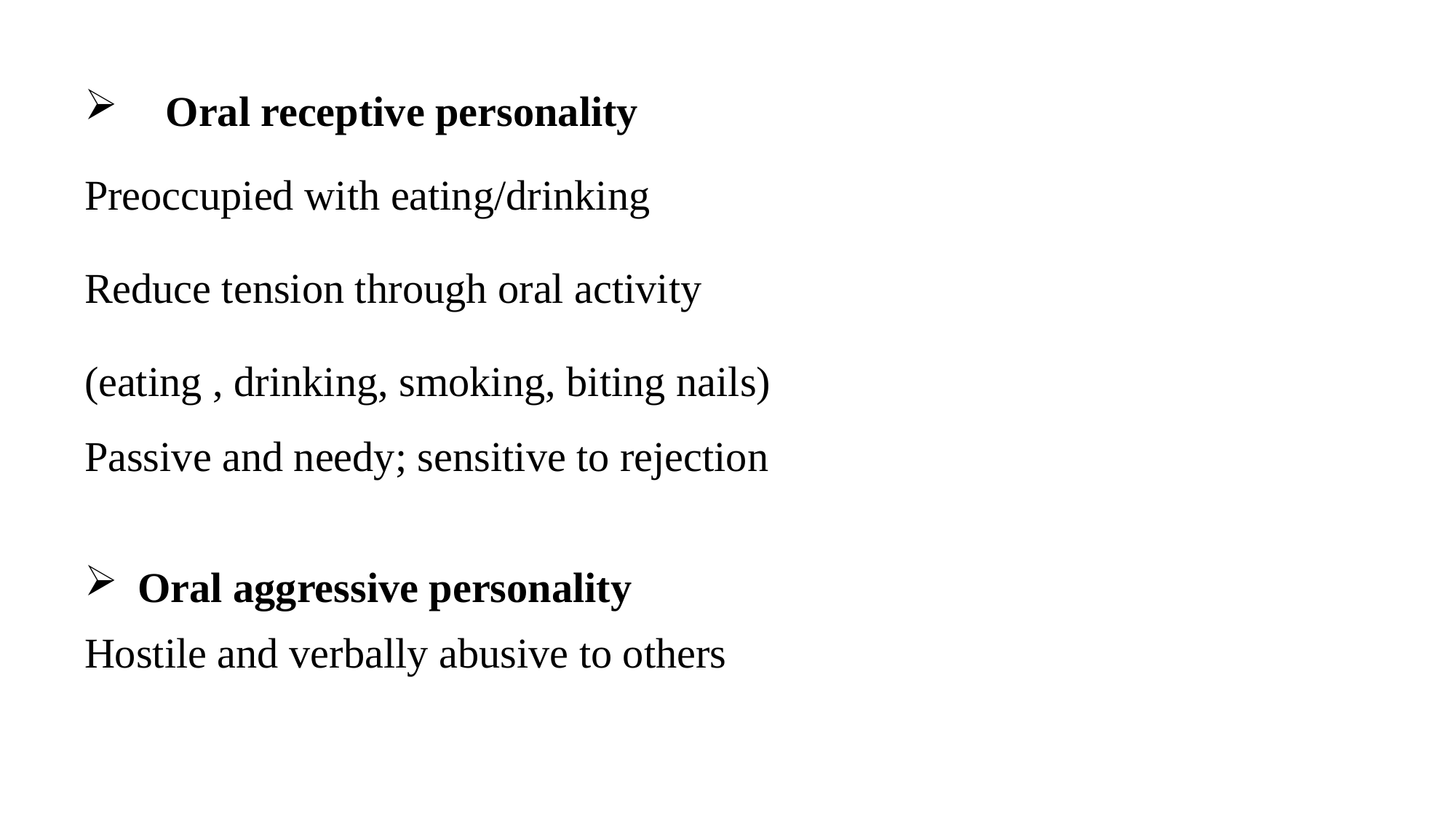

# Oral receptive personality
Preoccupied with eating/drinking
Reduce tension through oral activity
(eating , drinking, smoking, biting nails)
Passive and needy; sensitive to rejection

Oral aggressive personality
Hostile and verbally abusive to others